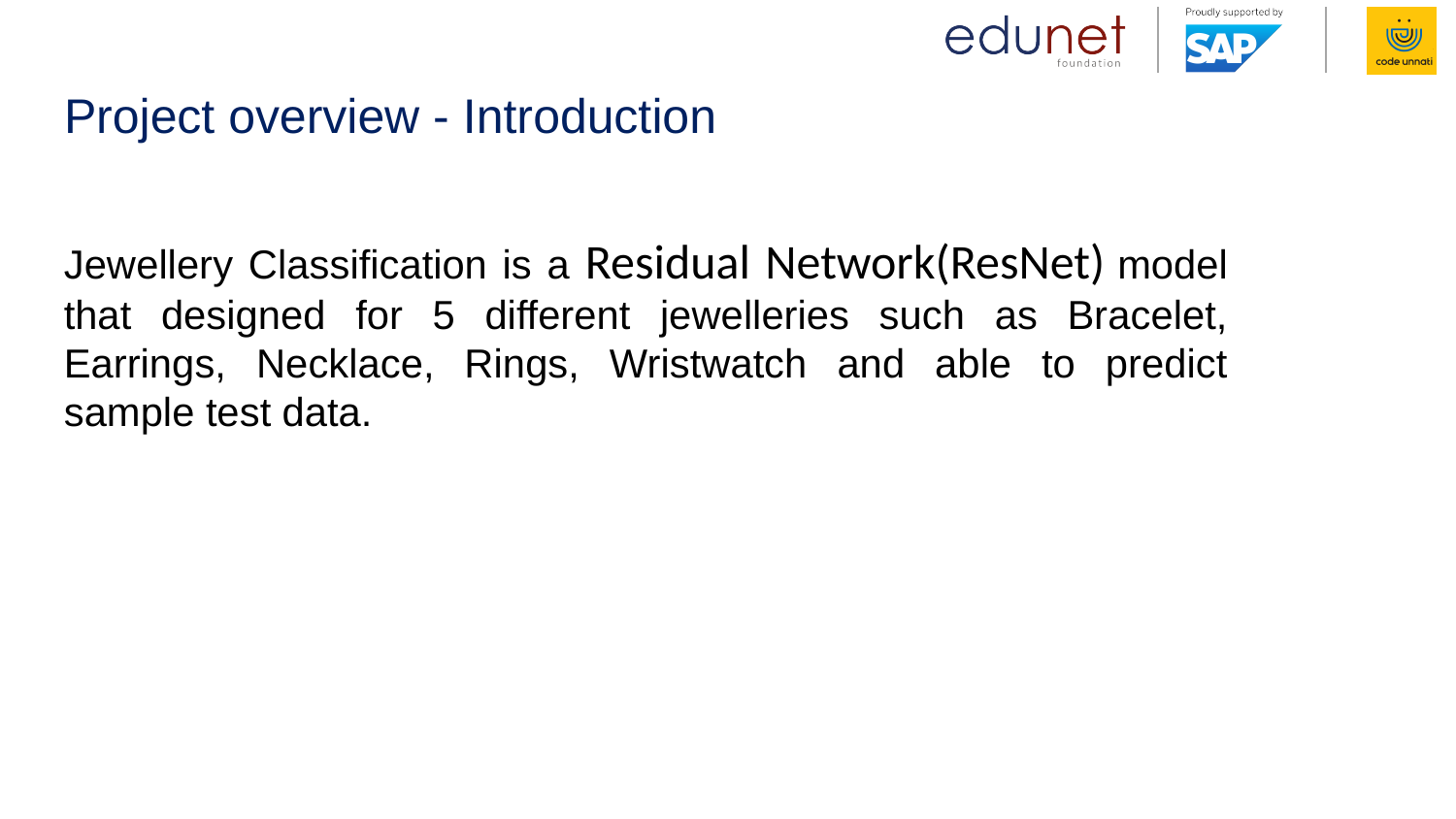

# Project overview - Introduction
Jewellery Classification is a Residual Network(ResNet) model that designed for 5 different jewelleries such as Bracelet, Earrings, Necklace, Rings, Wristwatch and able to predict sample test data.